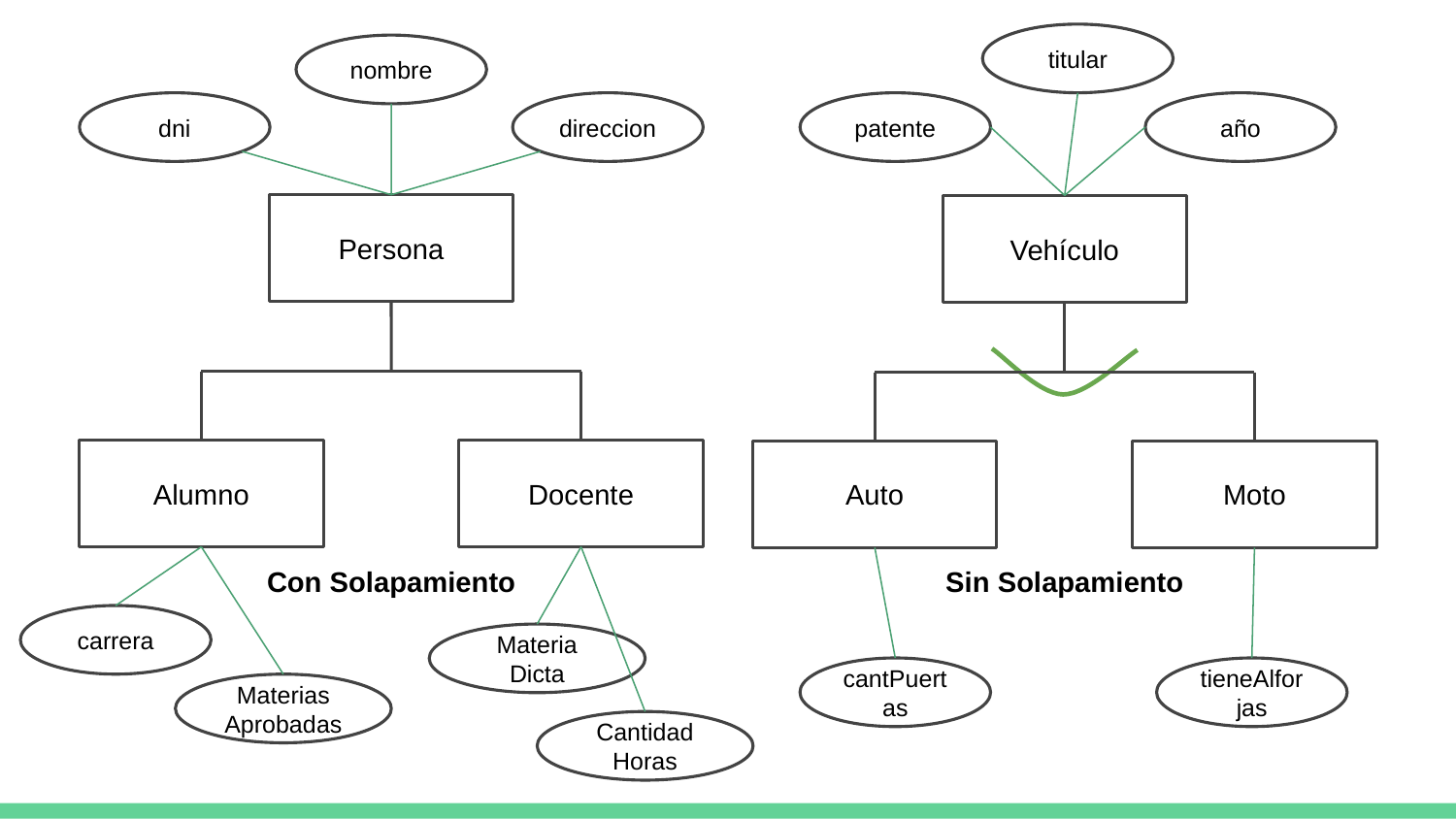

titular
nombre
dni
direccion
patente
año
Persona
Alumno
Docente
Con Solapamiento
Vehículo
Auto
Moto
Sin Solapamiento

carrera
Materia Dicta
cantPuertas
tieneAlforjas
Materias Aprobadas
Cantidad Horas